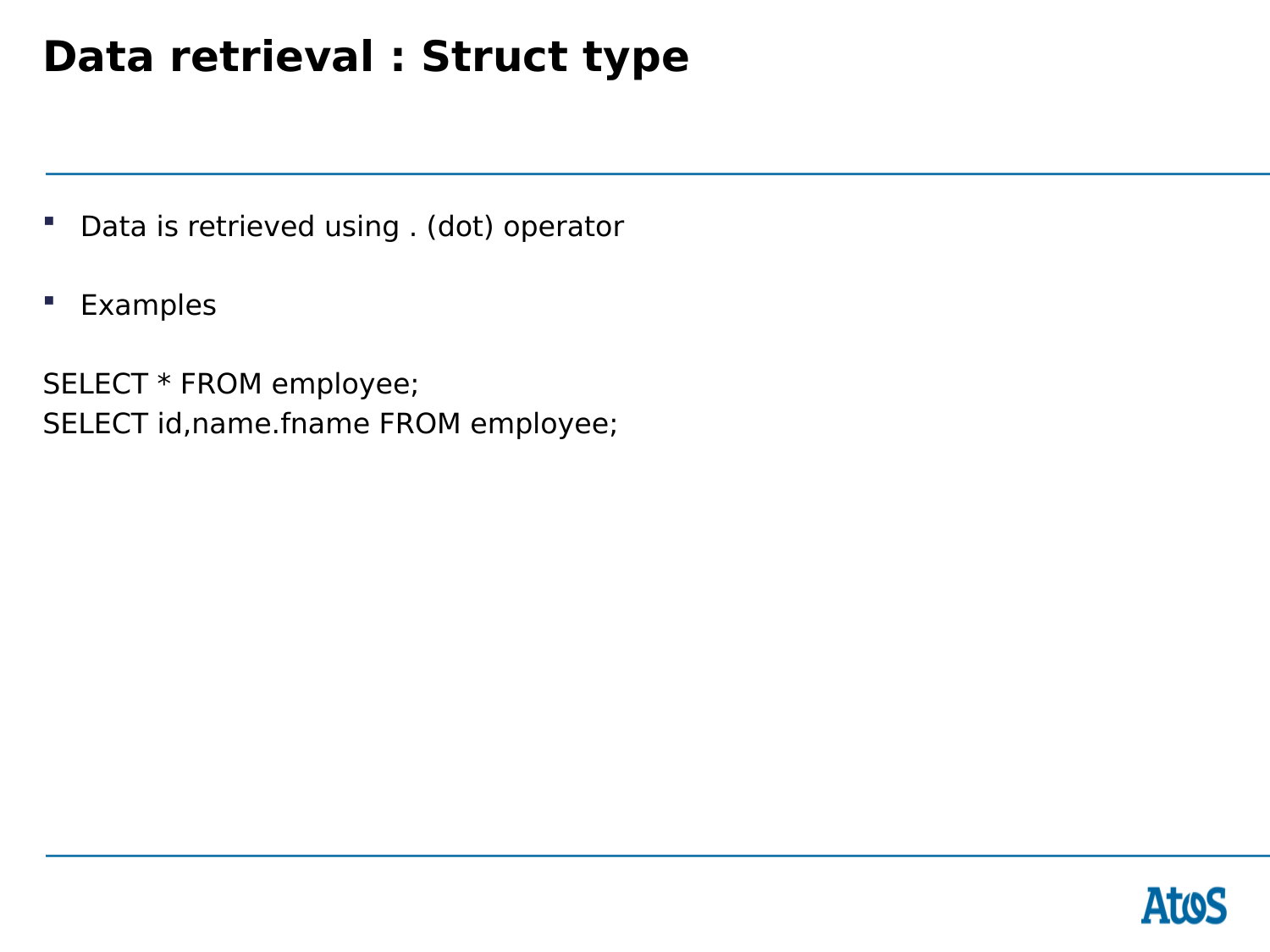

# Data retrieval : Struct type
Data is retrieved using . (dot) operator

Examples

SELECT * FROM employee;
SELECT id,name.fname FROM employee;